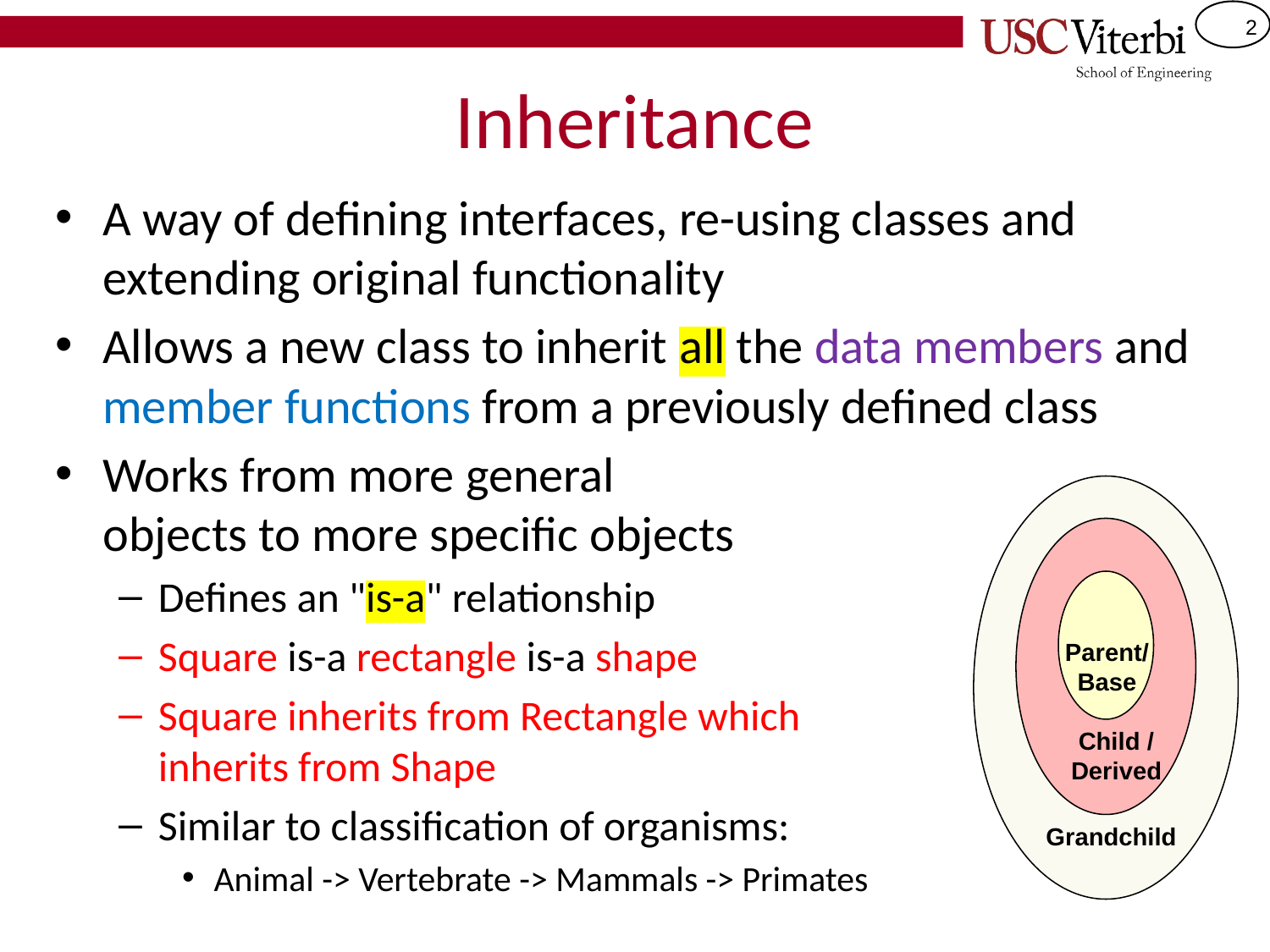

# Inheritance
A way of defining interfaces, re-using classes and extending original functionality
Allows a new class to inherit all the data members and member functions from a previously defined class
Works from more general
objects to more specific objects
Defines an "is-a" relationship
Square is-a rectangle is-a shape
Square inherits from Rectangle which
inherits from Shape
Similar to classification of organisms:
Animal -> Vertebrate -> Mammals -> Primates

Parent/ Base
Child / Derived
Grandchild